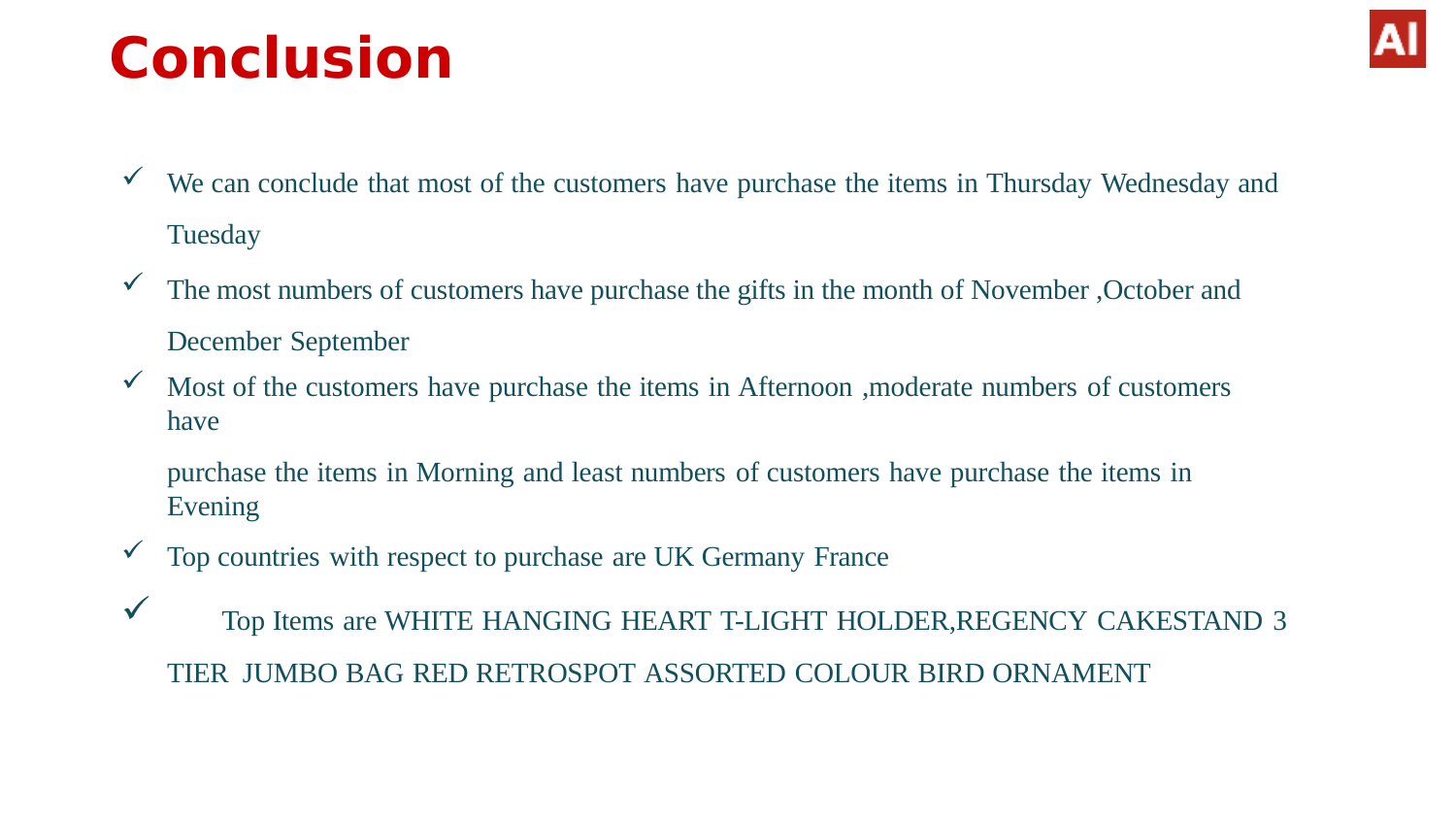

# Conclusion
We can conclude that most of the customers have purchase the items in Thursday Wednesday and
Tuesday
The most numbers of customers have purchase the gifts in the month of November ,October and  December September
Most of the customers have purchase the items in Afternoon ,moderate numbers of customers have
purchase the items in Morning and least numbers of customers have purchase the items in Evening
Top countries with respect to purchase are UK Germany France
	Top Items are WHITE HANGING HEART T-LIGHT HOLDER,REGENCY CAKESTAND 3 TIER  JUMBO BAG RED RETROSPOT ASSORTED COLOUR BIRD ORNAMENT